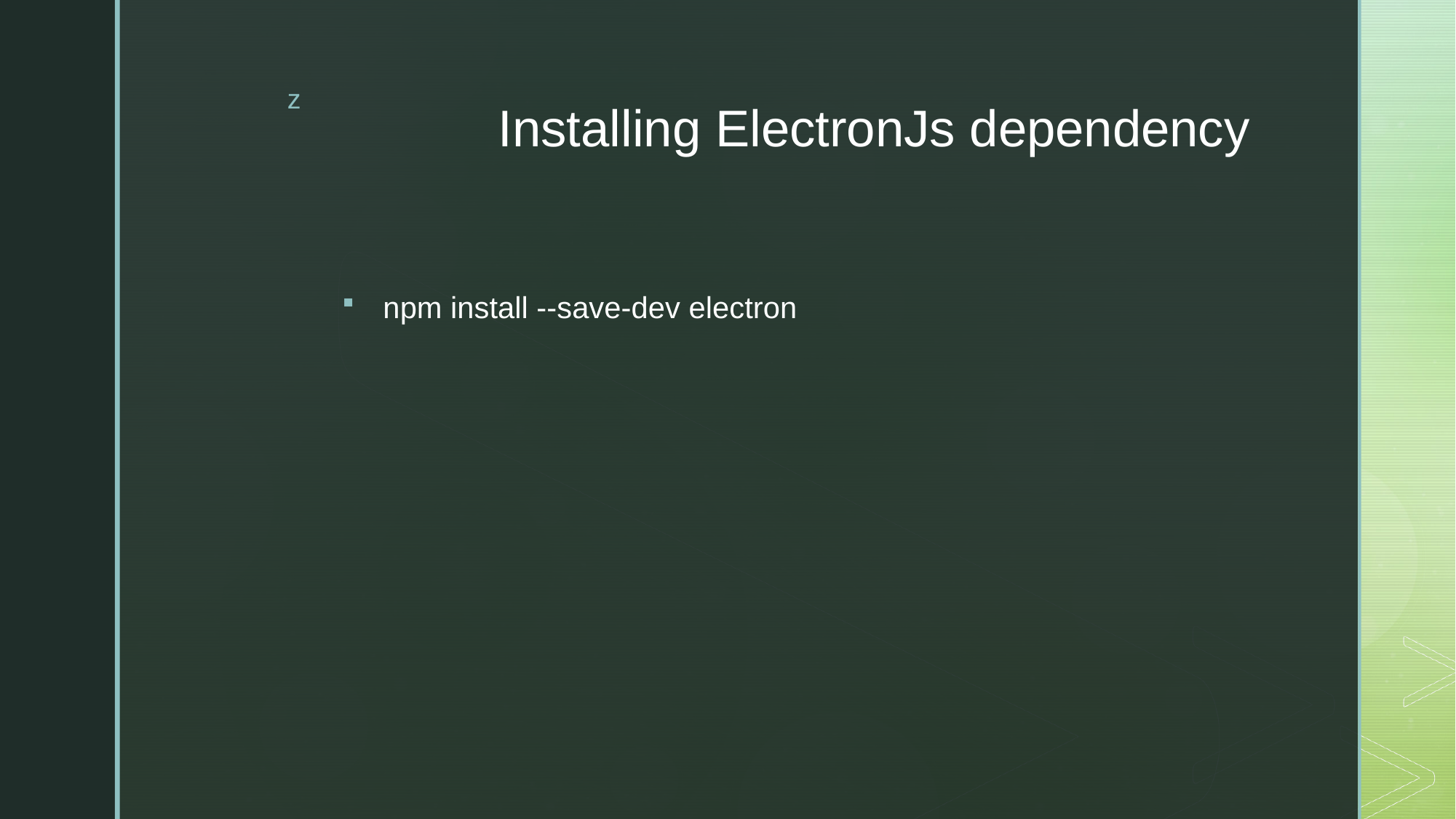

# Installing ElectronJs dependency
npm install --save-dev electron